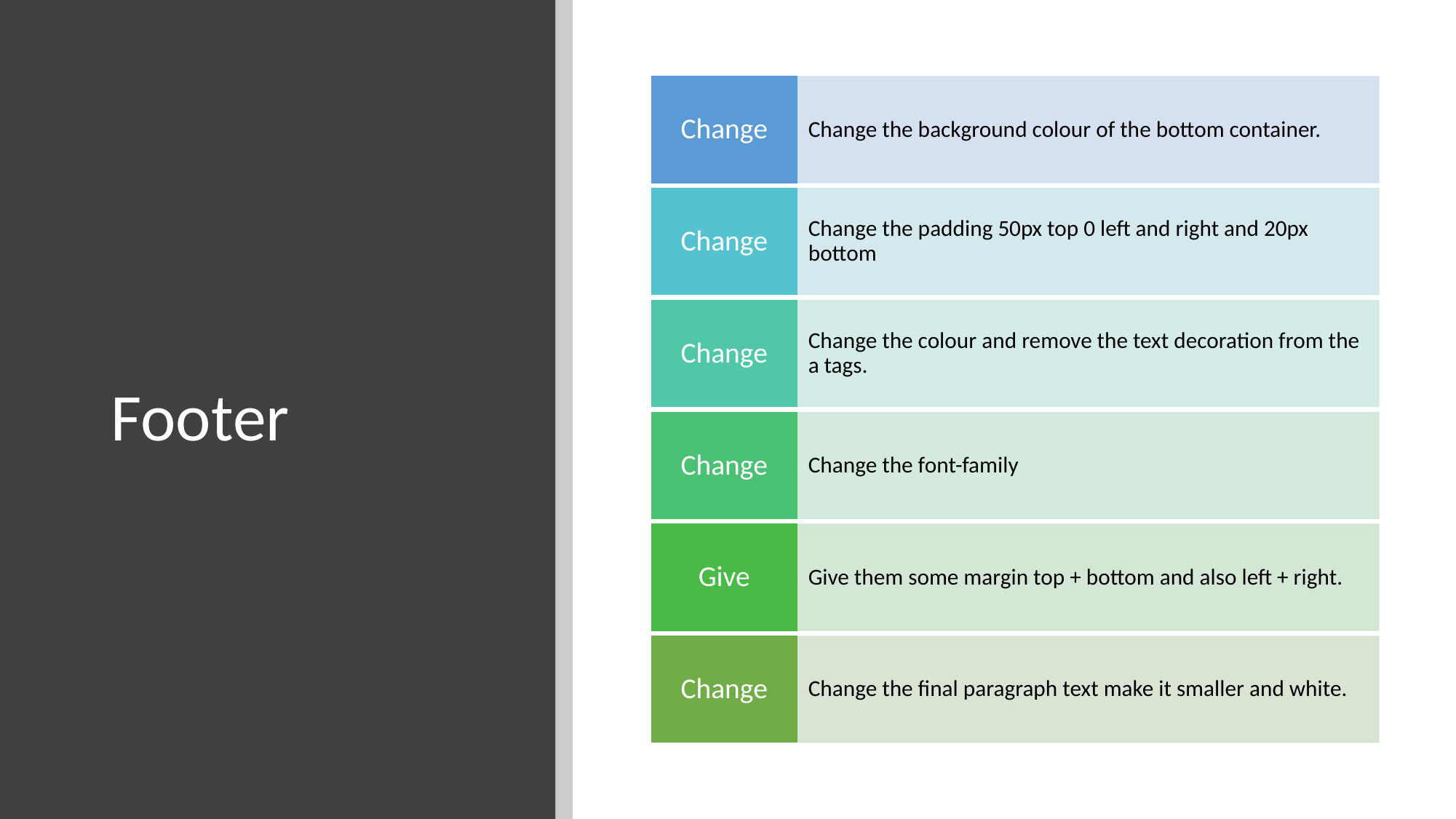

Change the background colour of the bottom container.
Change
Change the padding 50px top 0 left and right and 20px bottom
Change
Change the colour and remove the text decoration from the a tags.
Change
Change the font-family
Change
Give them some margin top + bottom and also left + right.
Give
Change the final paragraph text make it smaller and white.
Change
# Footer